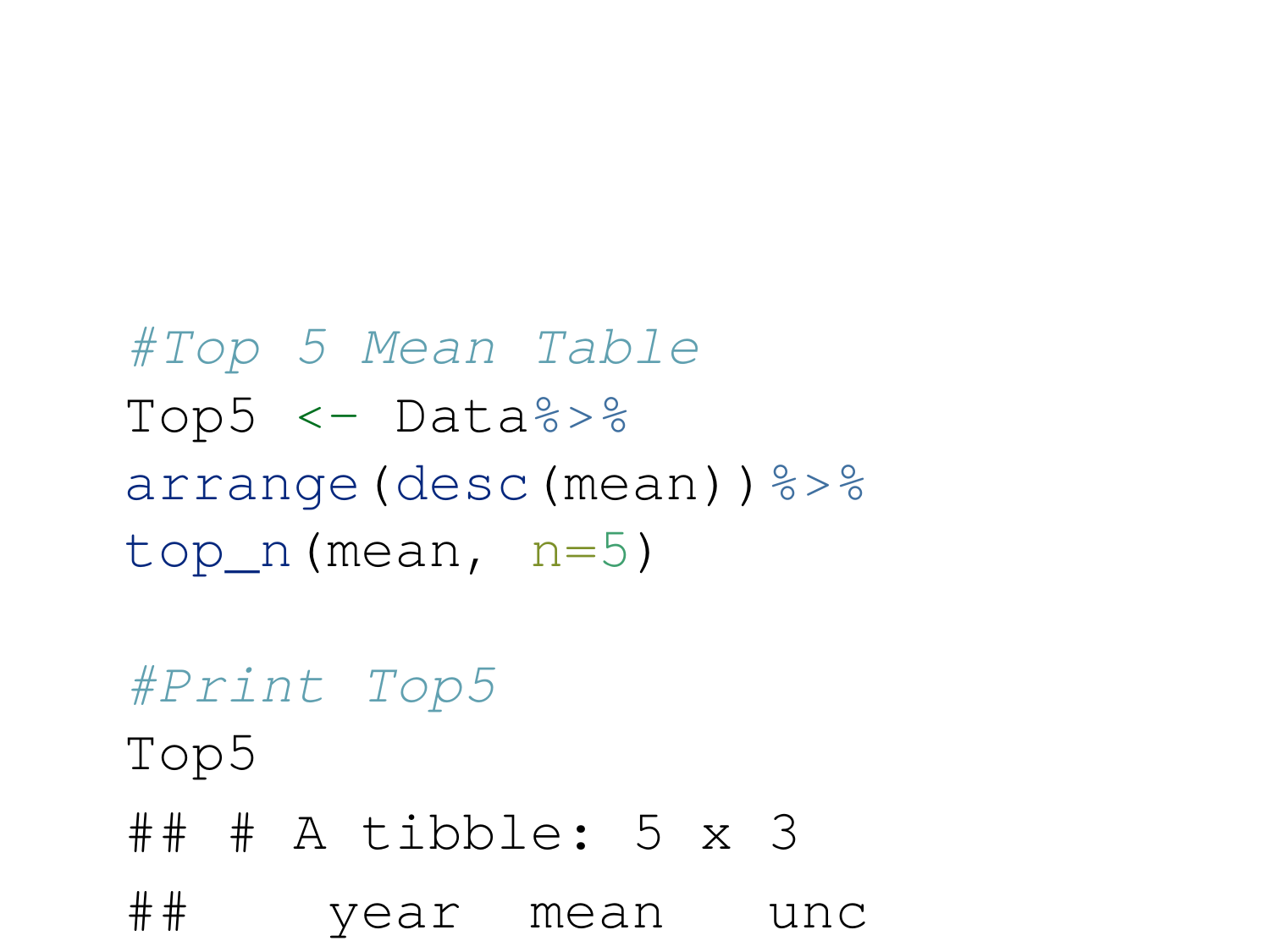

#Top 5 Mean Table
Top5 <- Data%>%
arrange(desc(mean))%>%
top_n(mean, n=5)
#Print Top5
Top5
## # A tibble: 5 x 3
##    year  mean   unc
##   <dbl> <dbl> <dbl>
## 1  2020  414.  0.12
## 2  2019  412.  0.12
## 3  2018  409.  0.12
## 4  2017  407.  0.12
## 5  2016  404.  0.12
#Knit
knitr::kable(Top5)
year
mean
unc
2020
414.24
0.12
2019
411.66
0.12
2018
408.72
0.12
2017
406.76
0.12
2016
404.41
0.12